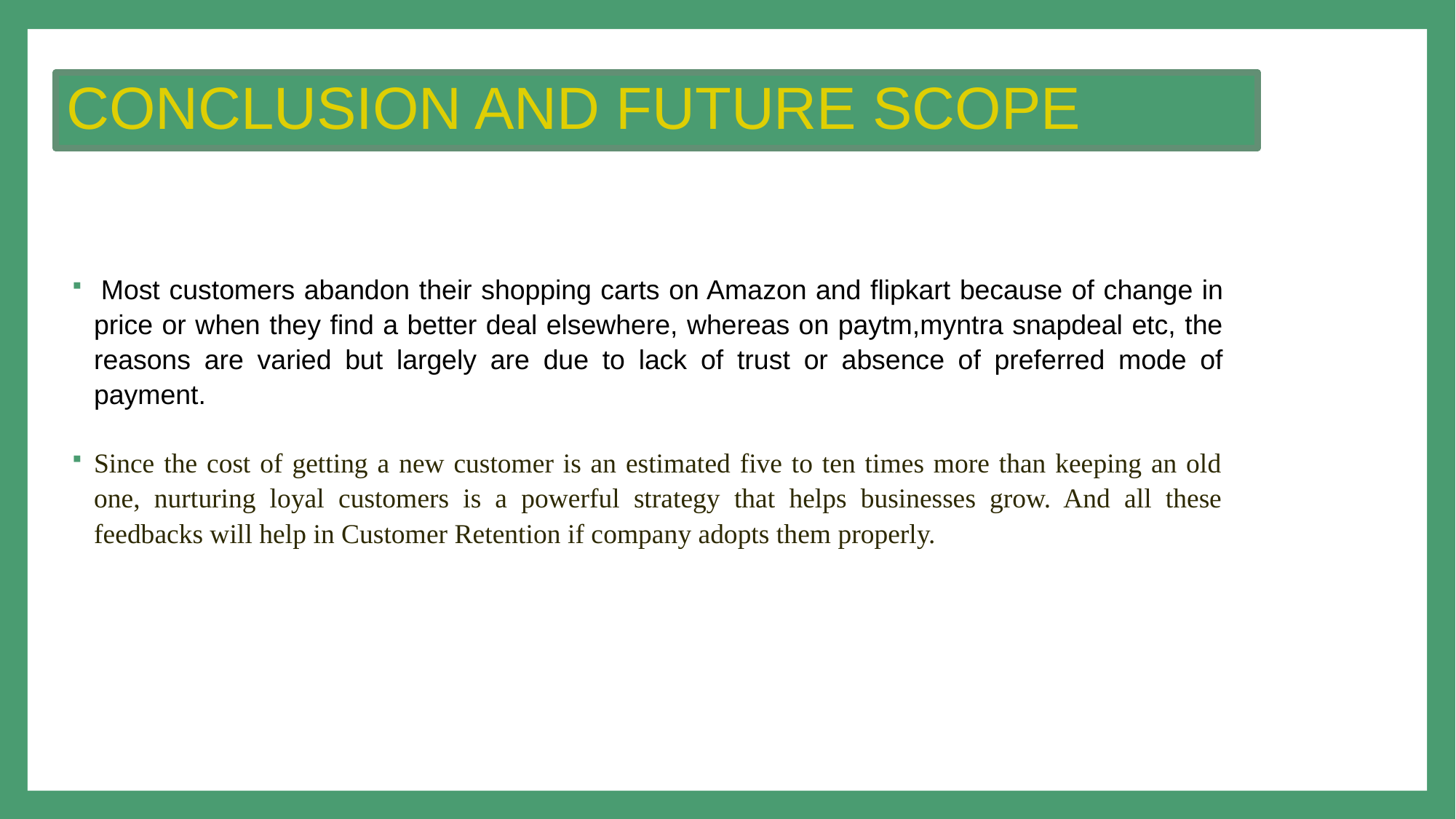

# CONCLUSION AND FUTURE SCOPE

 Most customers abandon their shopping carts on Amazon and flipkart because of change in price or when they find a better deal elsewhere, whereas on paytm,myntra snapdeal etc, the reasons are varied but largely are due to lack of trust or absence of preferred mode of payment.
Since the cost of getting a new customer is an estimated five to ten times more than keeping an old one, nurturing loyal customers is a powerful strategy that helps businesses grow. And all these feedbacks will help in Customer Retention if company adopts them properly.